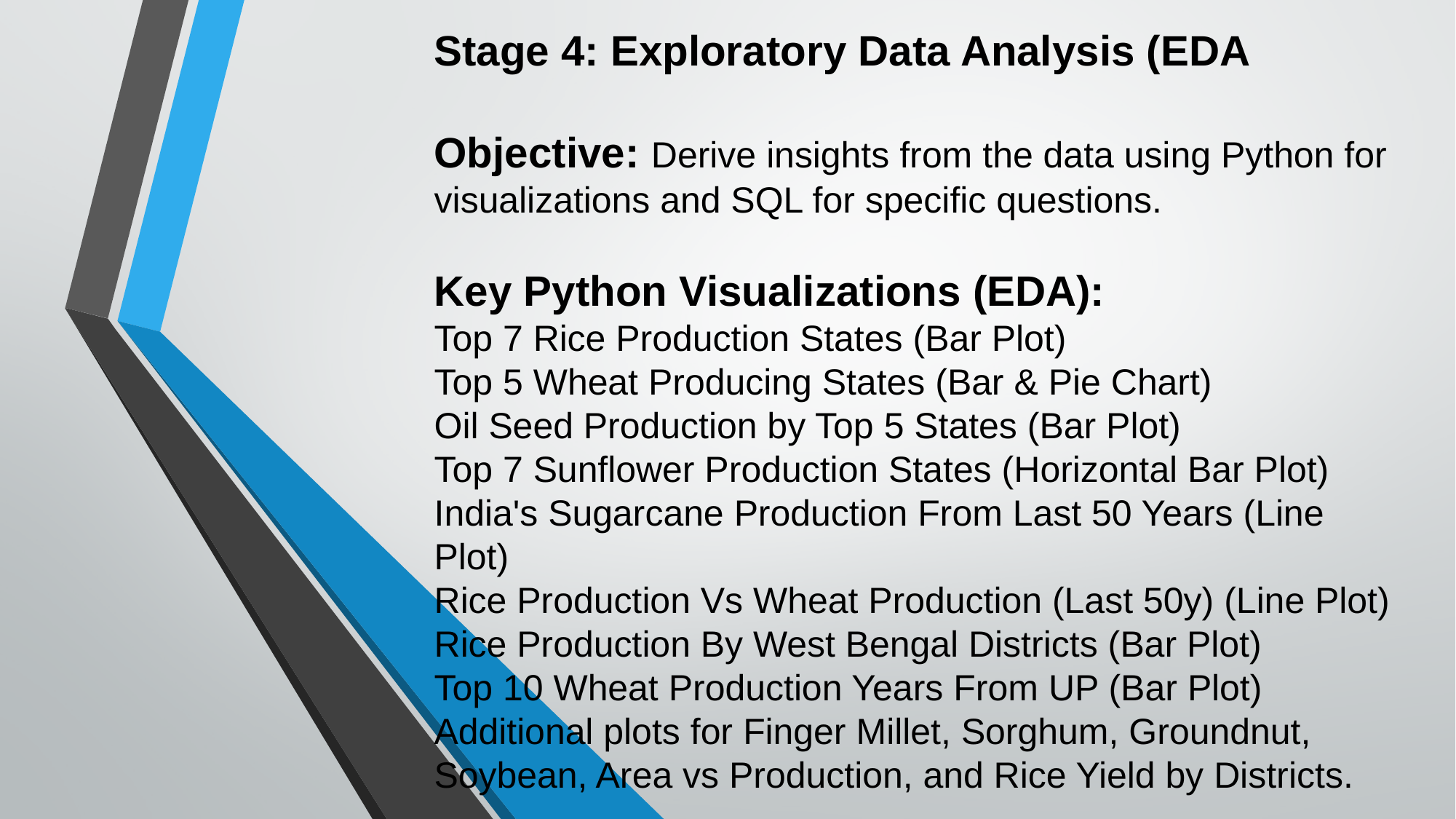

# Stage 4: Exploratory Data Analysis (EDA Objective: Derive insights from the data using Python for visualizations and SQL for specific questions. Key Python Visualizations (EDA): Top 7 Rice Production States (Bar Plot) Top 5 Wheat Producing States (Bar & Pie Chart) Oil Seed Production by Top 5 States (Bar Plot) Top 7 Sunflower Production States (Horizontal Bar Plot) India's Sugarcane Production From Last 50 Years (Line Plot) Rice Production Vs Wheat Production (Last 50y) (Line Plot) Rice Production By West Bengal Districts (Bar Plot) Top 10 Wheat Production Years From UP (Bar Plot) Additional plots for Finger Millet, Sorghum, Groundnut, Soybean, Area vs Production, and Rice Yield by Districts.